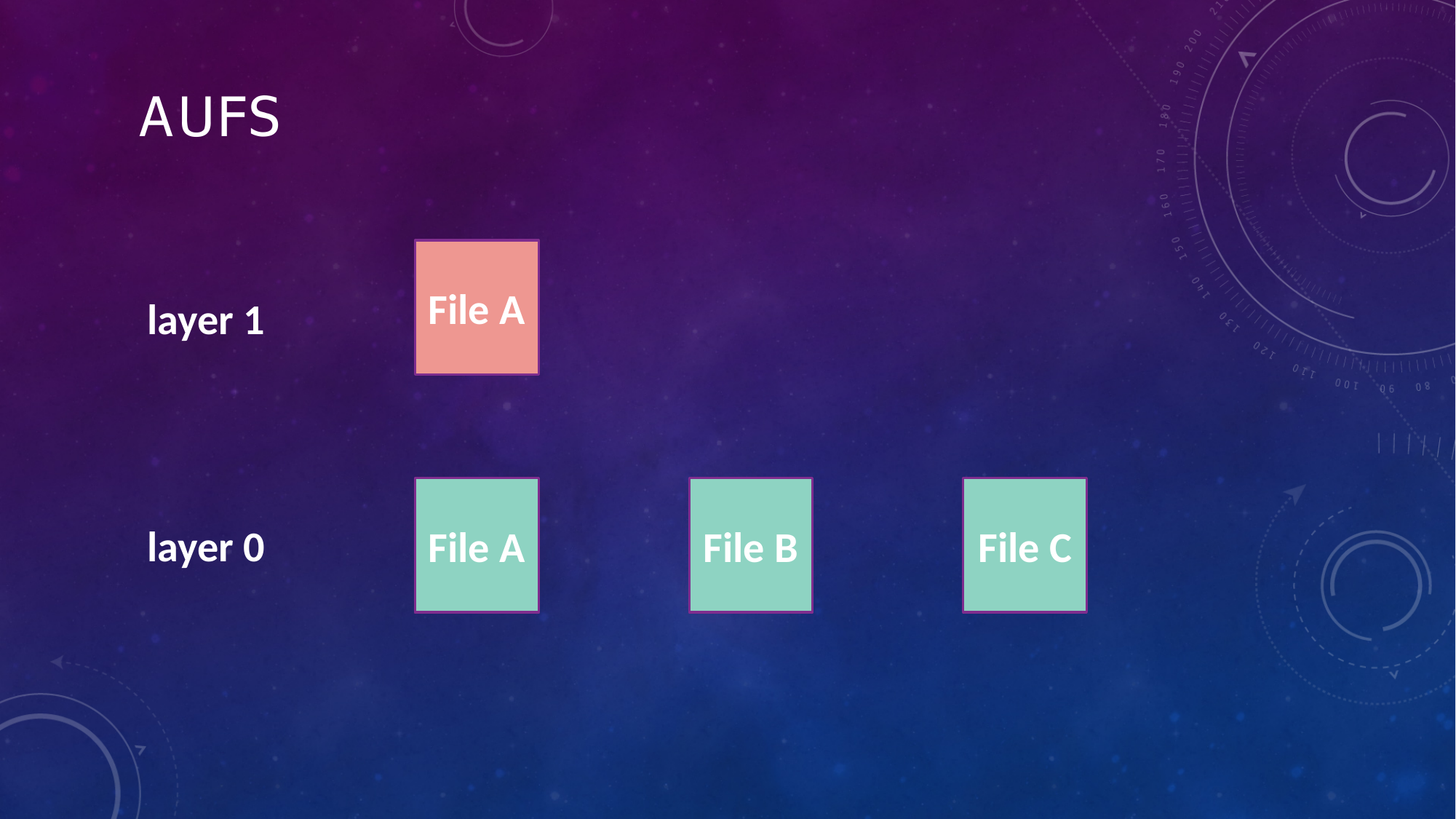

AUFS
File A
layer 1
File A
File A
File B
File C
layer 0